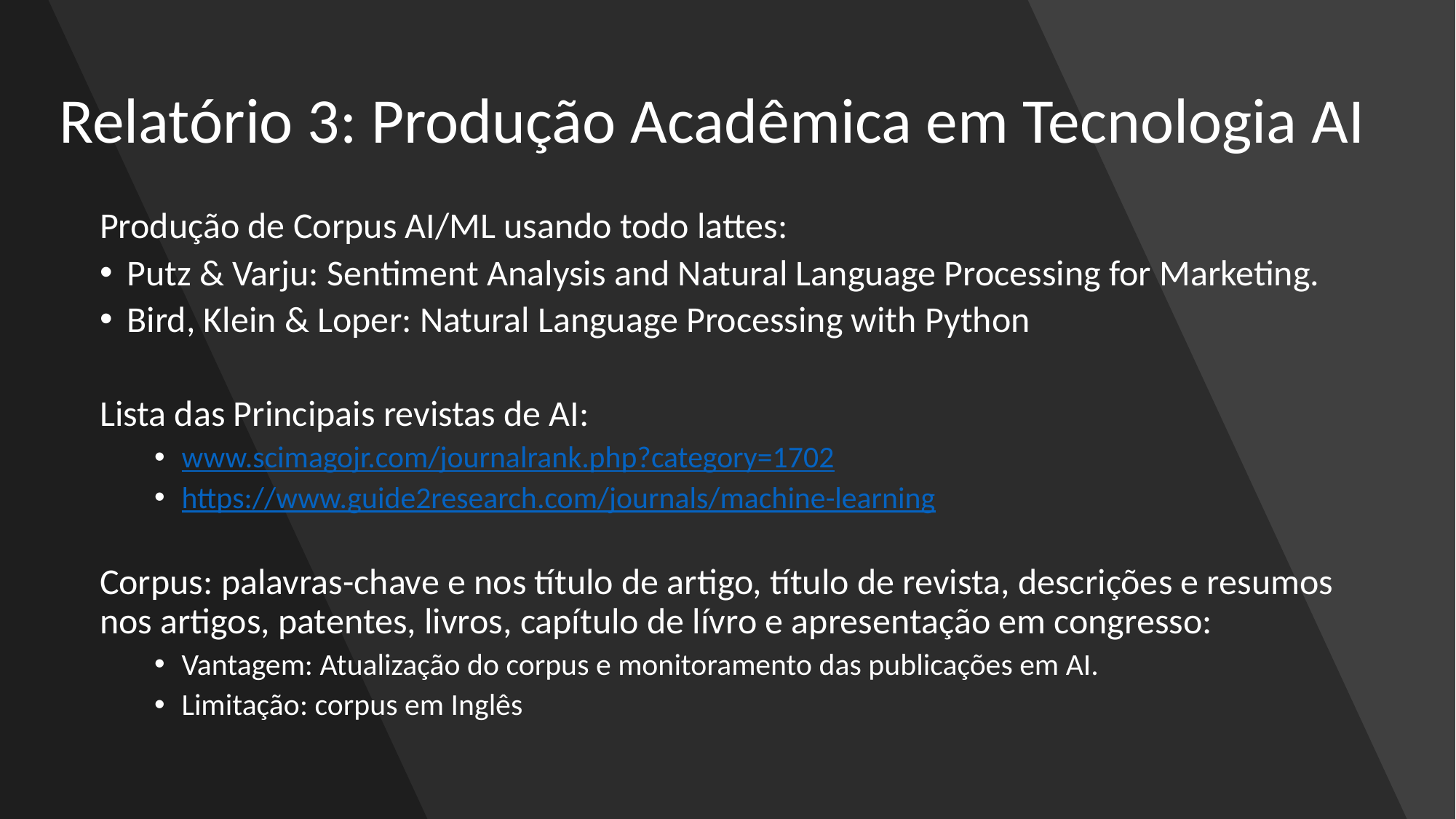

# Relatório 3: Produção Acadêmica em Tecnologia AI
Produção de Corpus AI/ML usando todo lattes:
Putz & Varju: Sentiment Analysis and Natural Language Processing for Marketing.
Bird, Klein & Loper: Natural Language Processing with Python

Lista das Principais revistas de AI:
www.scimagojr.com/journalrank.php?category=1702
https://www.guide2research.com/journals/machine-learning

Corpus: palavras-chave e nos título de artigo, título de revista, descrições e resumos nos artigos, patentes, livros, capítulo de lívro e apresentação em congresso:
Vantagem: Atualização do corpus e monitoramento das publicações em AI.
Limitação: corpus em Inglês